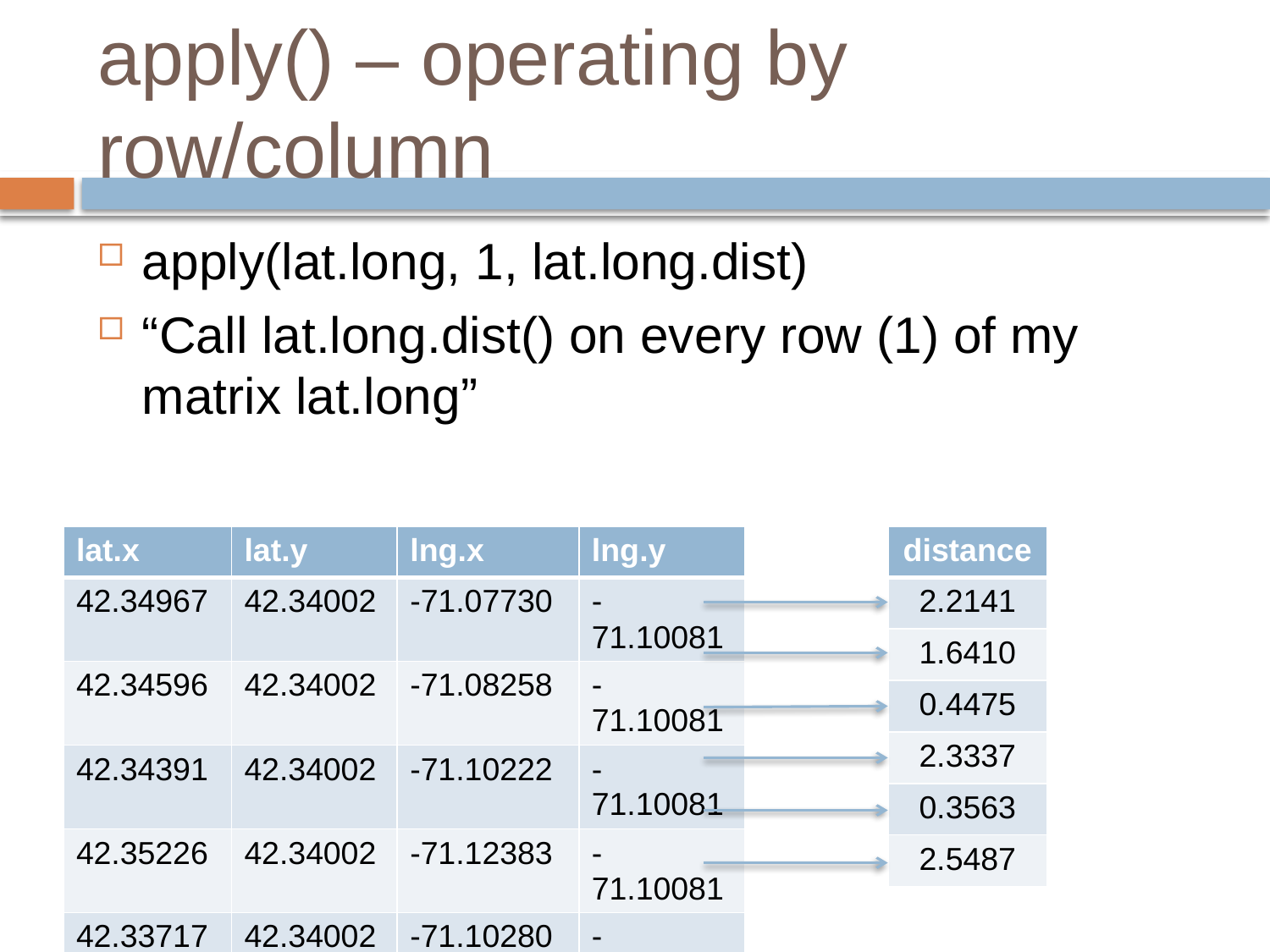

# apply() – operating by row/column
apply(lat.long, 1, lat.long.dist)
“Call lat.long.dist() on every row (1) of my matrix lat.long”
| lat.x | lat.y | lng.x | lng.y |
| --- | --- | --- | --- |
| 42.34967 | 42.34002 | -71.07730 | -71.10081 |
| 42.34596 | 42.34002 | -71.08258 | -71.10081 |
| 42.34391 | 42.34002 | -71.10222 | -71.10081 |
| 42.35226 | 42.34002 | -71.12383 | -71.10081 |
| 42.33717 | 42.34002 | -71.10280 | -71.10081 |
| 42.35099 | 42.34002 | -71.07364 | -71.10081 |
| distance |
| --- |
| 2.2141 |
| 1.6410 |
| 0.4475 |
| 2.3337 |
| 0.3563 |
| 2.5487 |